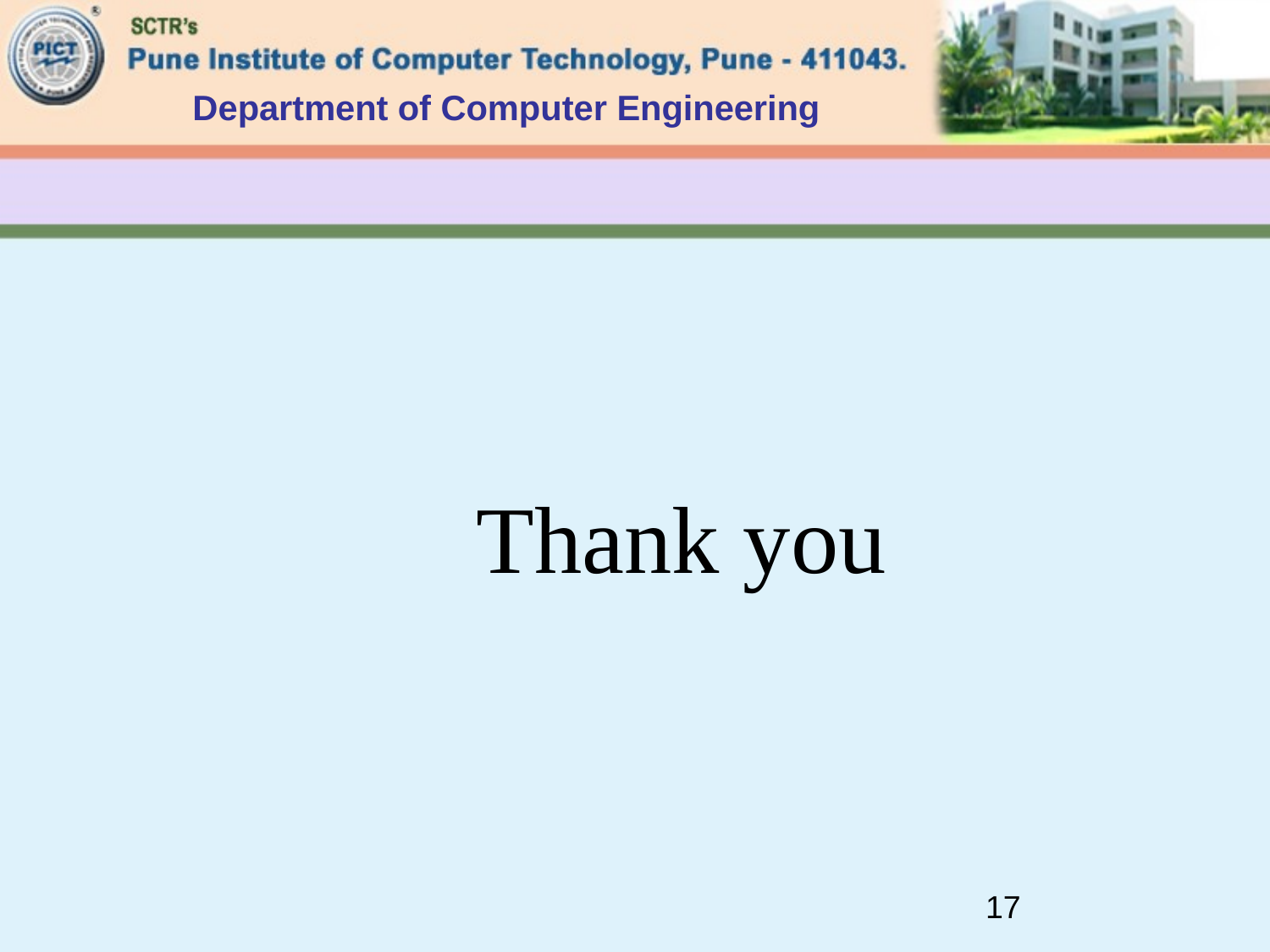

Department of Computer Engineering
#

				Thank you
17